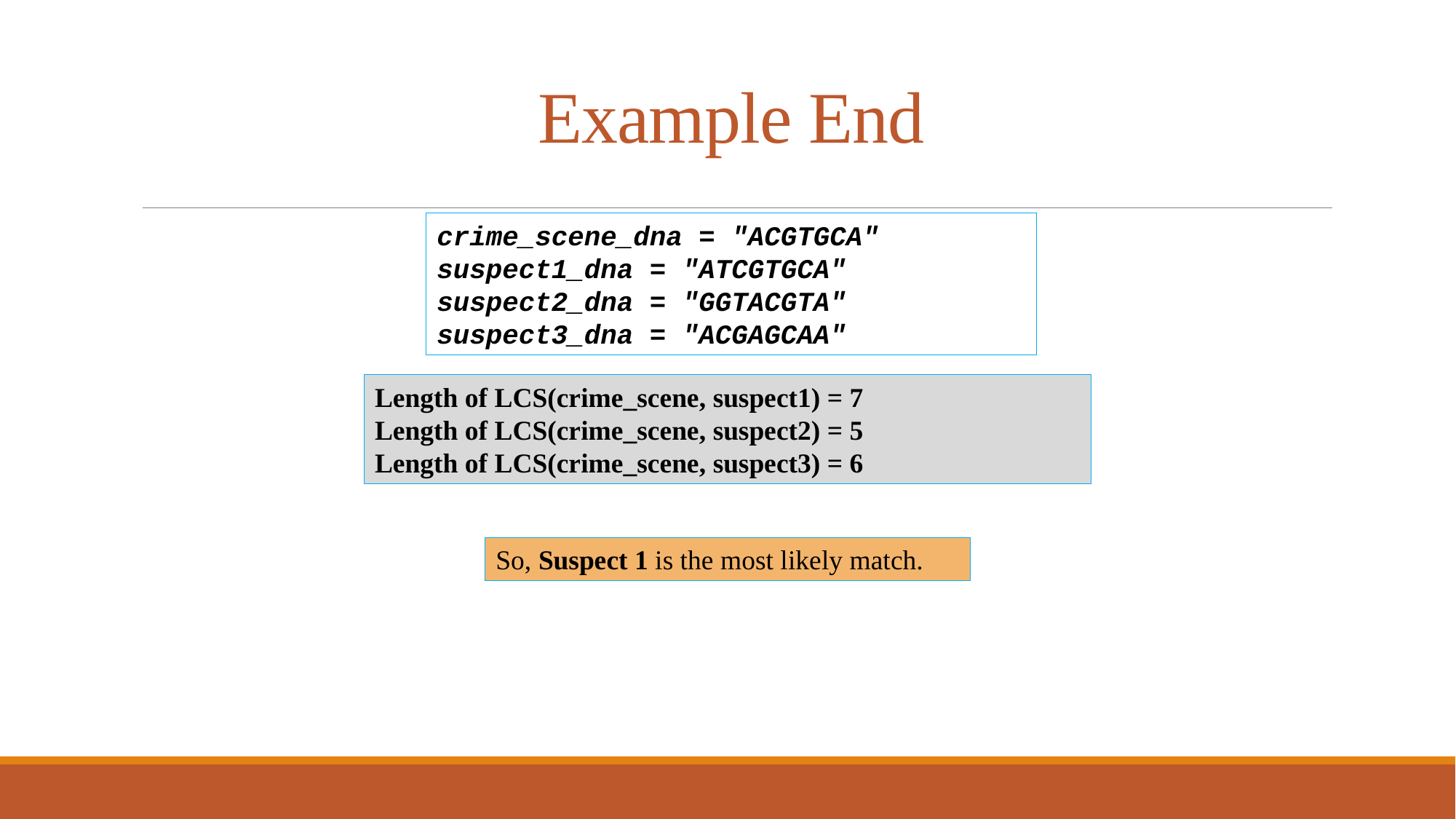

# Example End
crime_scene_dna = "ACGTGCA"
suspect1_dna = "ATCGTGCA"
suspect2_dna = "GGTACGTA"
suspect3_dna = "ACGAGCAA"
Length of LCS(crime_scene, suspect1) = 7
Length of LCS(crime_scene, suspect2) = 5
Length of LCS(crime_scene, suspect3) = 6
So, Suspect 1 is the most likely match.